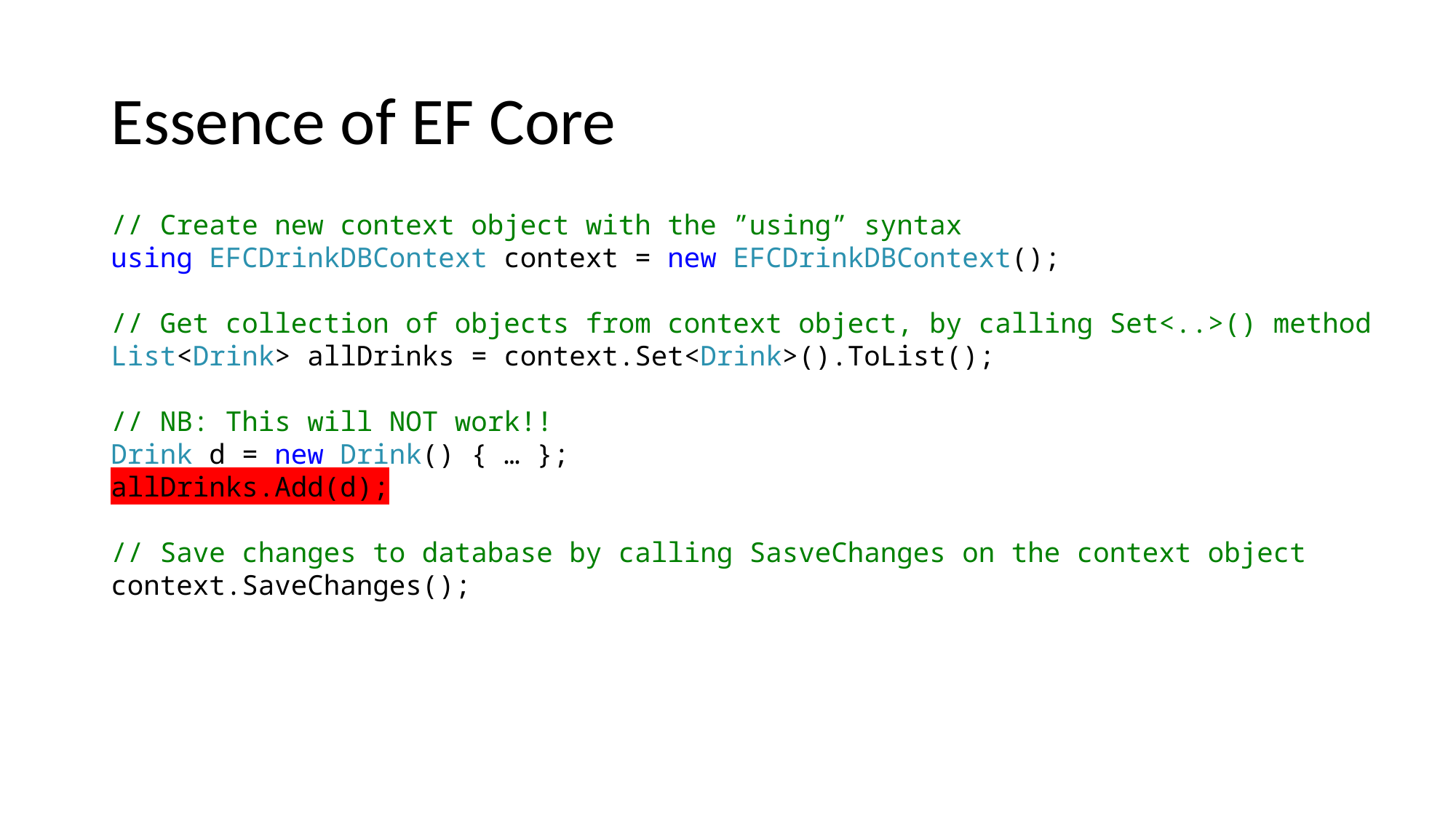

# Essence of EF Core
// Create new context object with the ”using” syntax
using EFCDrinkDBContext context = new EFCDrinkDBContext();

// Get collection of objects from context object, by calling Set<..>() method
List<Drink> allDrinks = context.Set<Drink>().ToList();

// NB: This will NOT work!!
Drink d = new Drink() { … };
allDrinks.Add(d);

// Save changes to database by calling SasveChanges on the context object
context.SaveChanges();